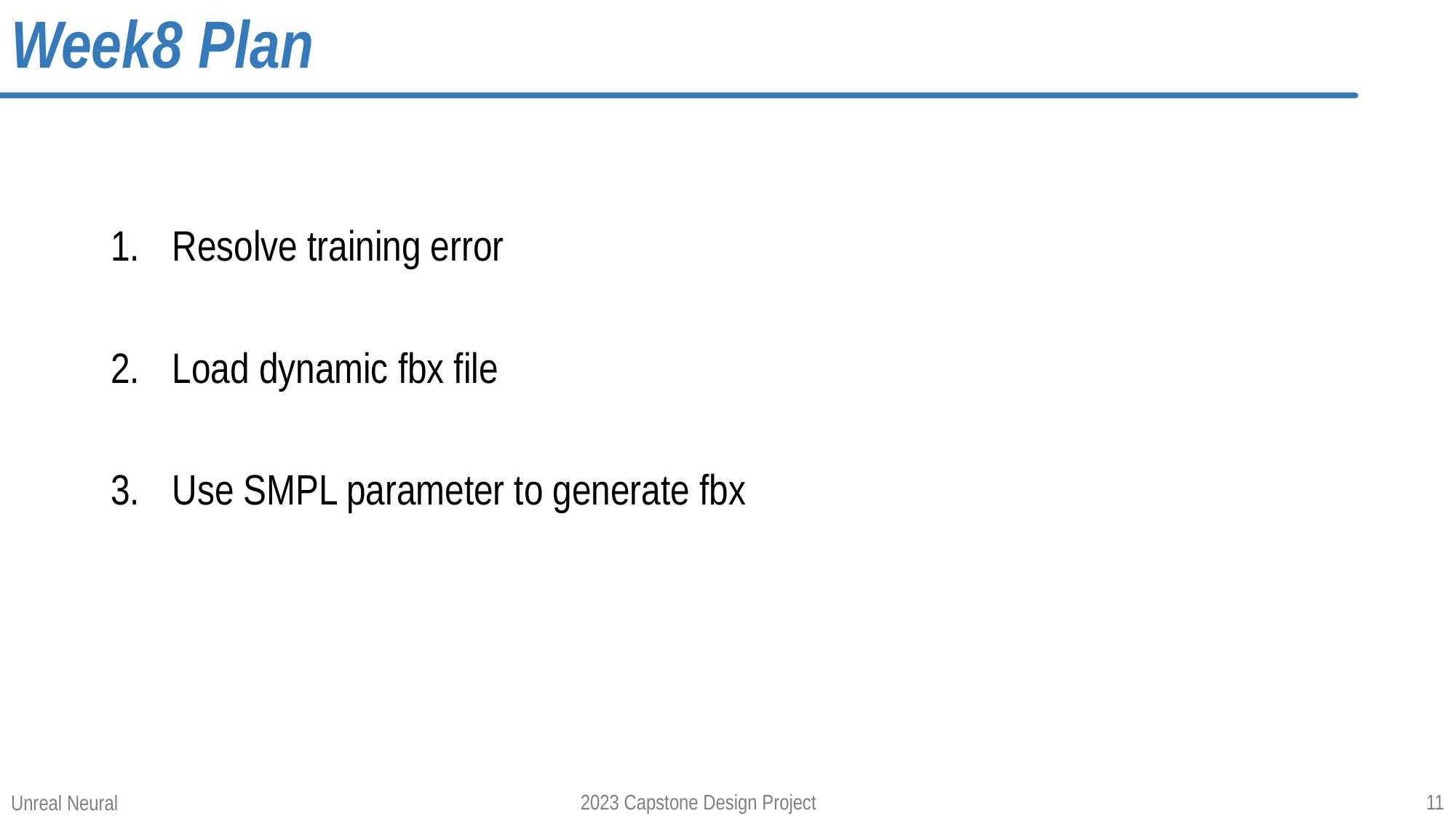

# Week8 Plan
Resolve training error

Load dynamic fbx file

Use SMPL parameter to generate fbx